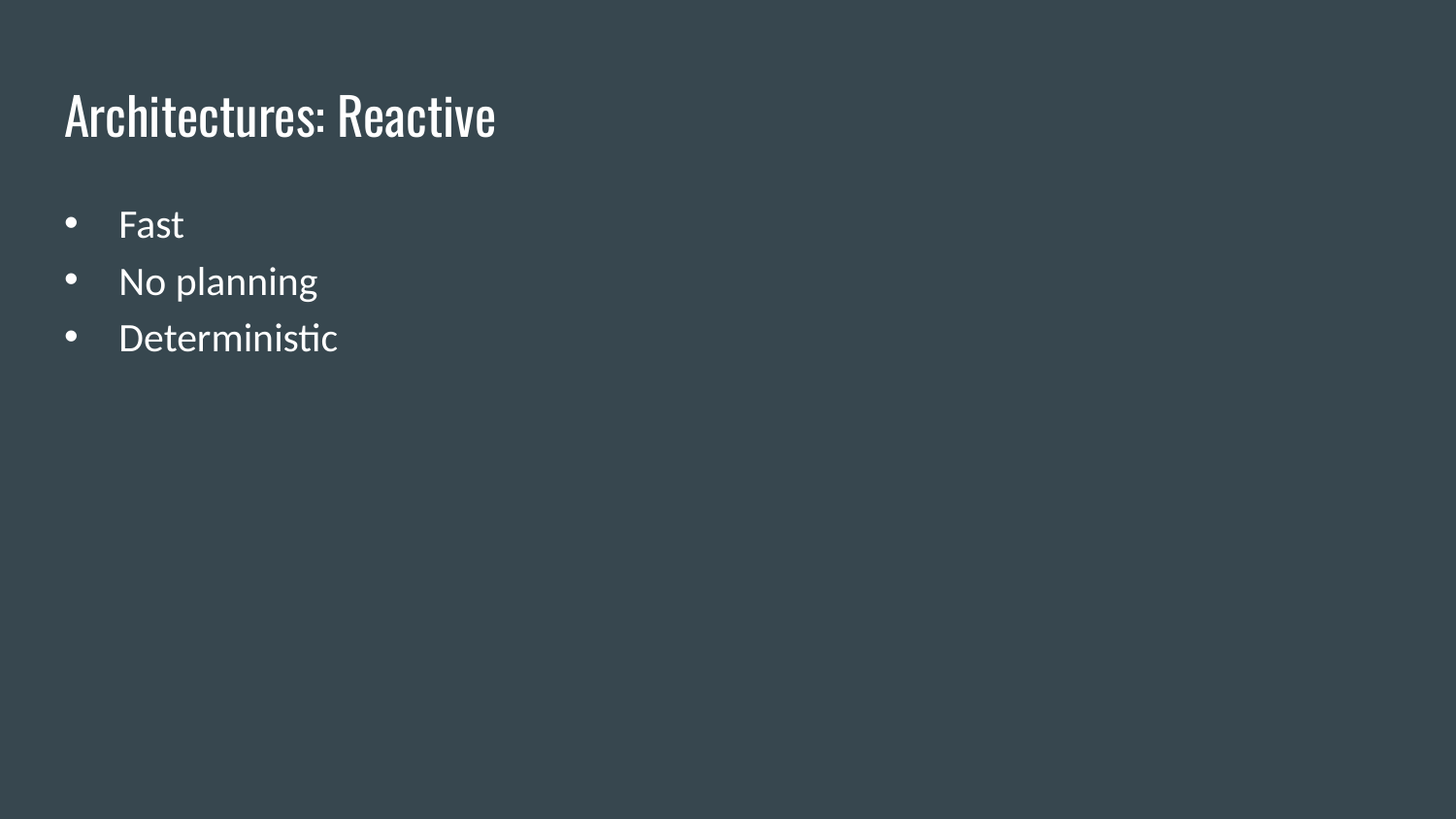

# Architectures: Reactive

Fast
No planning
Deterministic